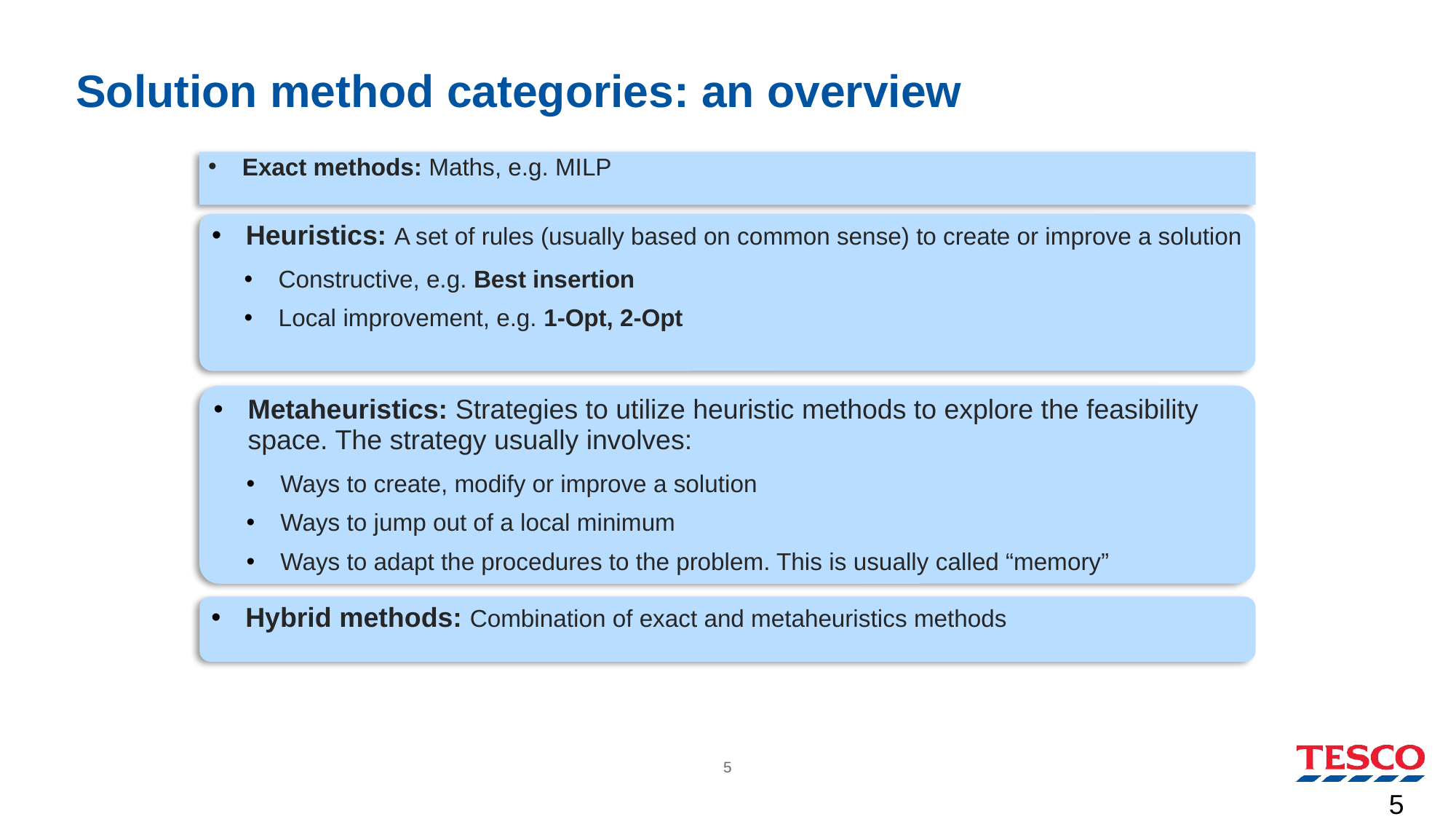

# Solution method categories: an overview
Exact methods: Maths, e.g. MILP

Heuristics: A set of rules (usually based on common sense) to create or improve a solution
Constructive, e.g. Best insertion
Local improvement, e.g. 1-Opt, 2-Opt
Metaheuristics: Strategies to utilize heuristic methods to explore the feasibility space. The strategy usually involves:
Ways to create, modify or improve a solution
Ways to jump out of a local minimum
Ways to adapt the procedures to the problem. This is usually called “memory”
Hybrid methods: Combination of exact and metaheuristics methods
5